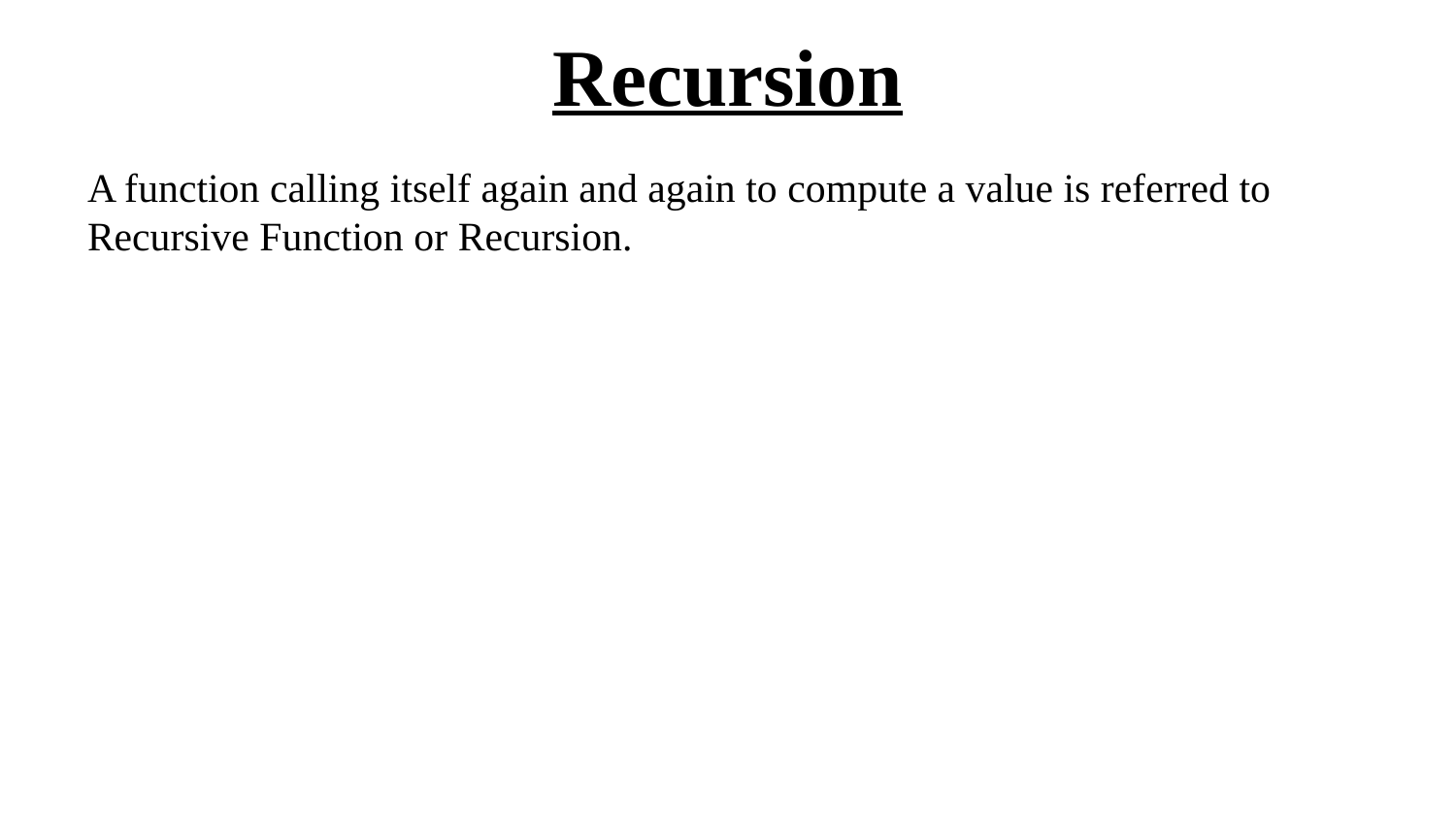

# Recursion
A function calling itself again and again to compute a value is referred to Recursive Function or Recursion.